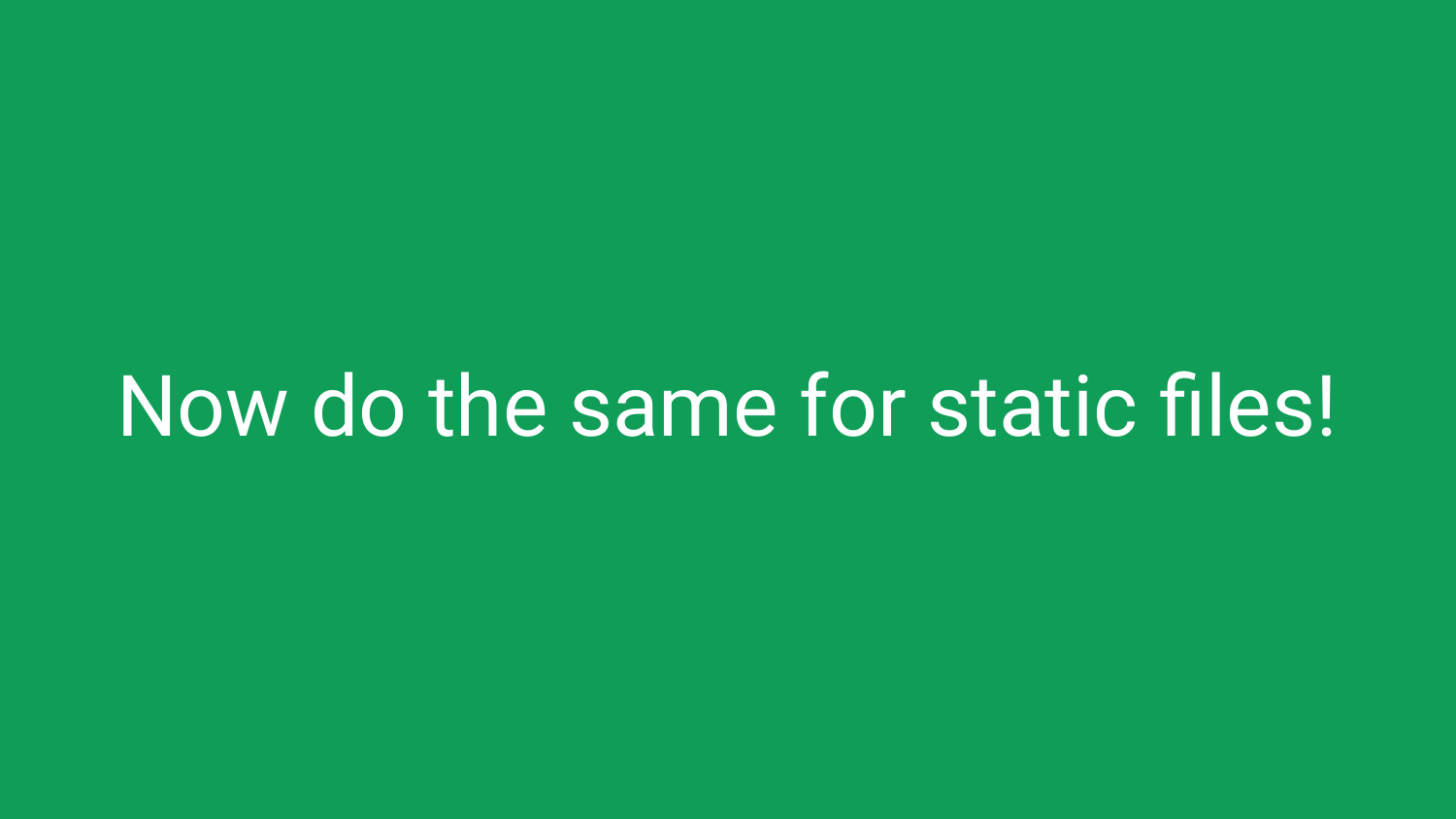

# Now do the same for static files!